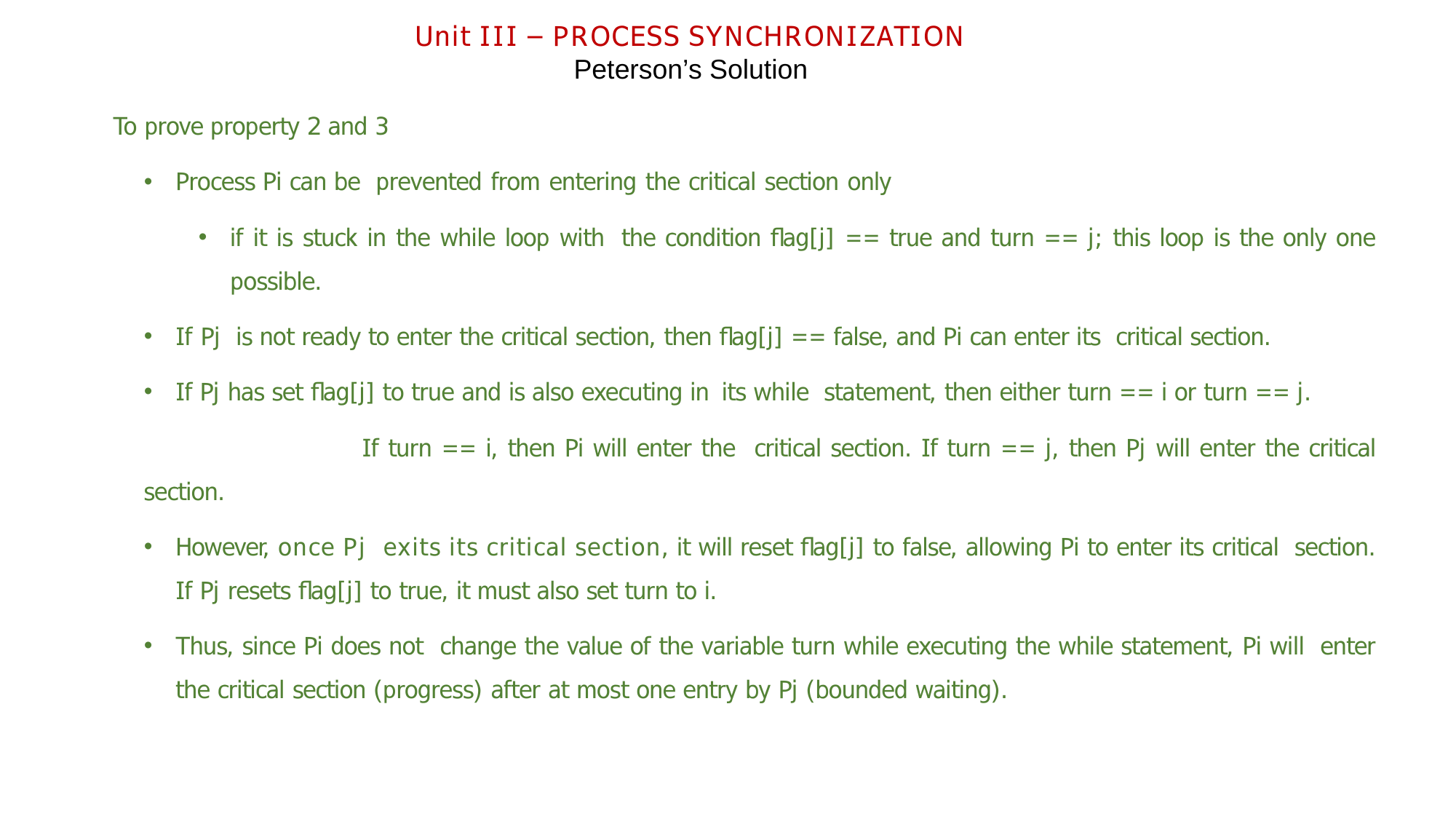

Unit III – PROCESS SYNCHRONIZATION
Peterson’s Solution
To prove property 2 and 3
Process Pi can be  prevented from entering the critical section only
if it is stuck in the while loop with  the condition flag[j] == true and turn == j; this loop is the only one possible.
If Pj  is not ready to enter the critical section, then flag[j] == false, and Pi can enter its  critical section.
If Pj has set flag[j] to true and is also executing in its while  statement, then either turn == i or turn == j.
		If turn == i, then Pi will enter the  critical section. If turn == j, then Pj will enter the critical section.
However, once Pj  exits its critical section, it will reset flag[j] to false, allowing Pi to enter its critical  section. If Pj resets flag[j] to true, it must also set turn to i.
Thus, since Pi does not  change the value of the variable turn while executing the while statement, Pi will  enter the critical section (progress) after at most one entry by Pj (bounded waiting).